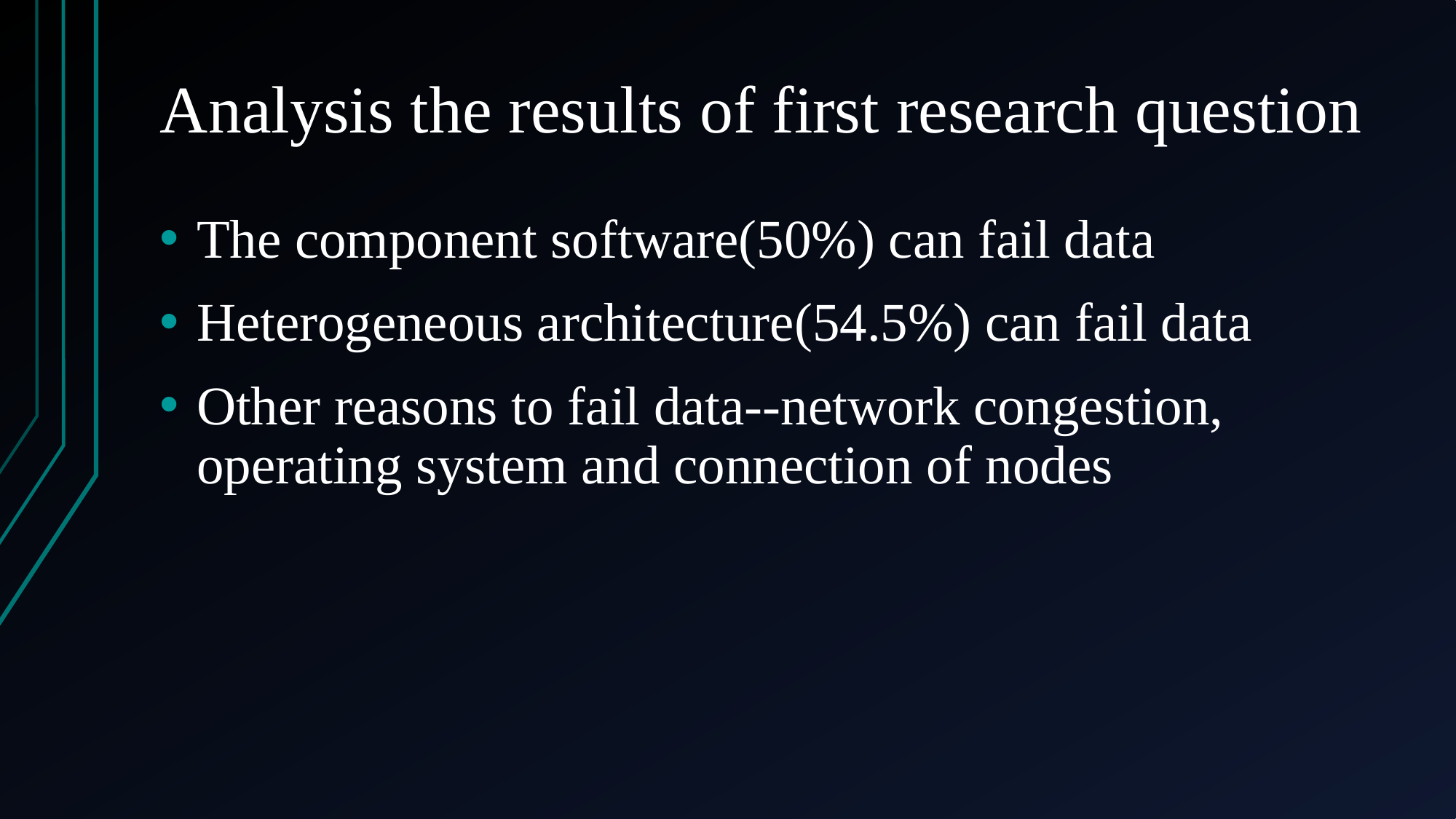

# Analysis the results of first research question
The component software(50%) can fail data
Heterogeneous architecture(54.5%) can fail data
Other reasons to fail data--network congestion, operating system and connection of nodes